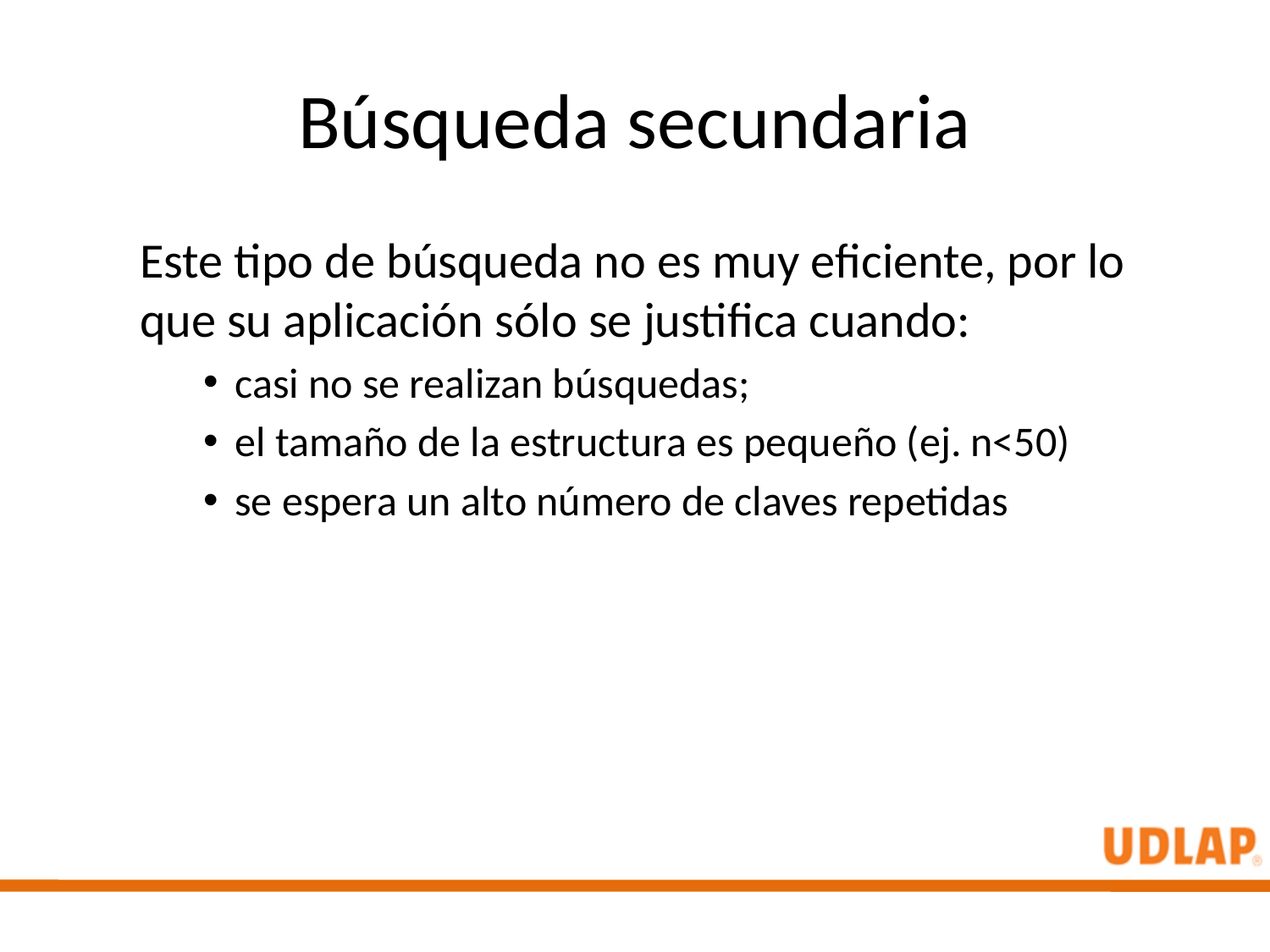

# Búsqueda secundaria
Este tipo de búsqueda no es muy eficiente, por lo que su aplicación sólo se justifica cuando:
casi no se realizan búsquedas;
el tamaño de la estructura es pequeño (ej. n<50)
se espera un alto número de claves repetidas